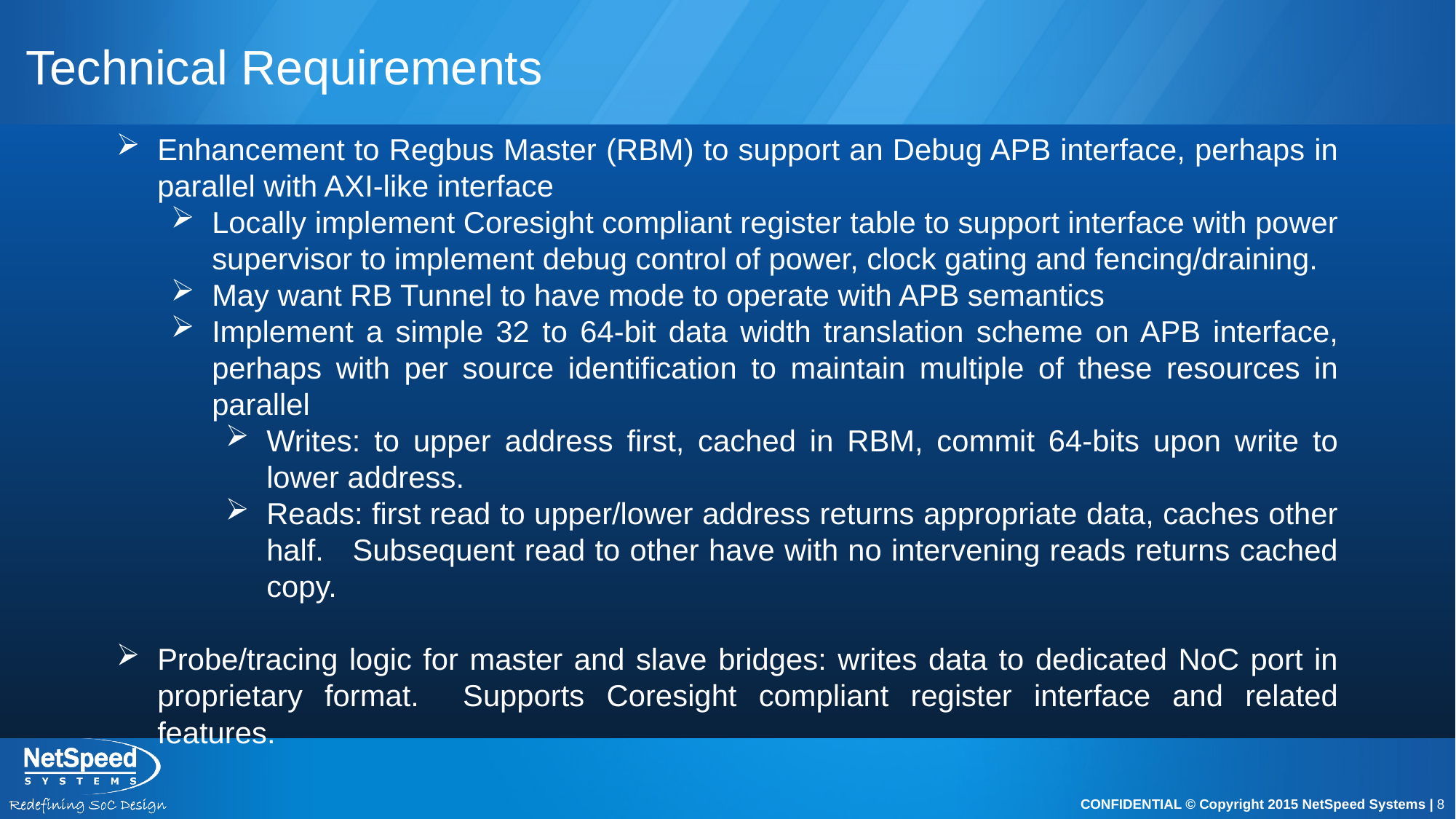

# Technical Requirements

Enhancement to Regbus Master (RBM) to support an Debug APB interface, perhaps in parallel with AXI-like interface
Locally implement Coresight compliant register table to support interface with power supervisor to implement debug control of power, clock gating and fencing/draining.
May want RB Tunnel to have mode to operate with APB semantics
Implement a simple 32 to 64-bit data width translation scheme on APB interface, perhaps with per source identification to maintain multiple of these resources in parallel
Writes: to upper address first, cached in RBM, commit 64-bits upon write to lower address.
Reads: first read to upper/lower address returns appropriate data, caches other half.   Subsequent read to other have with no intervening reads returns cached copy.

Probe/tracing logic for master and slave bridges: writes data to dedicated NoC port in proprietary format.  Supports Coresight compliant register interface and related features.